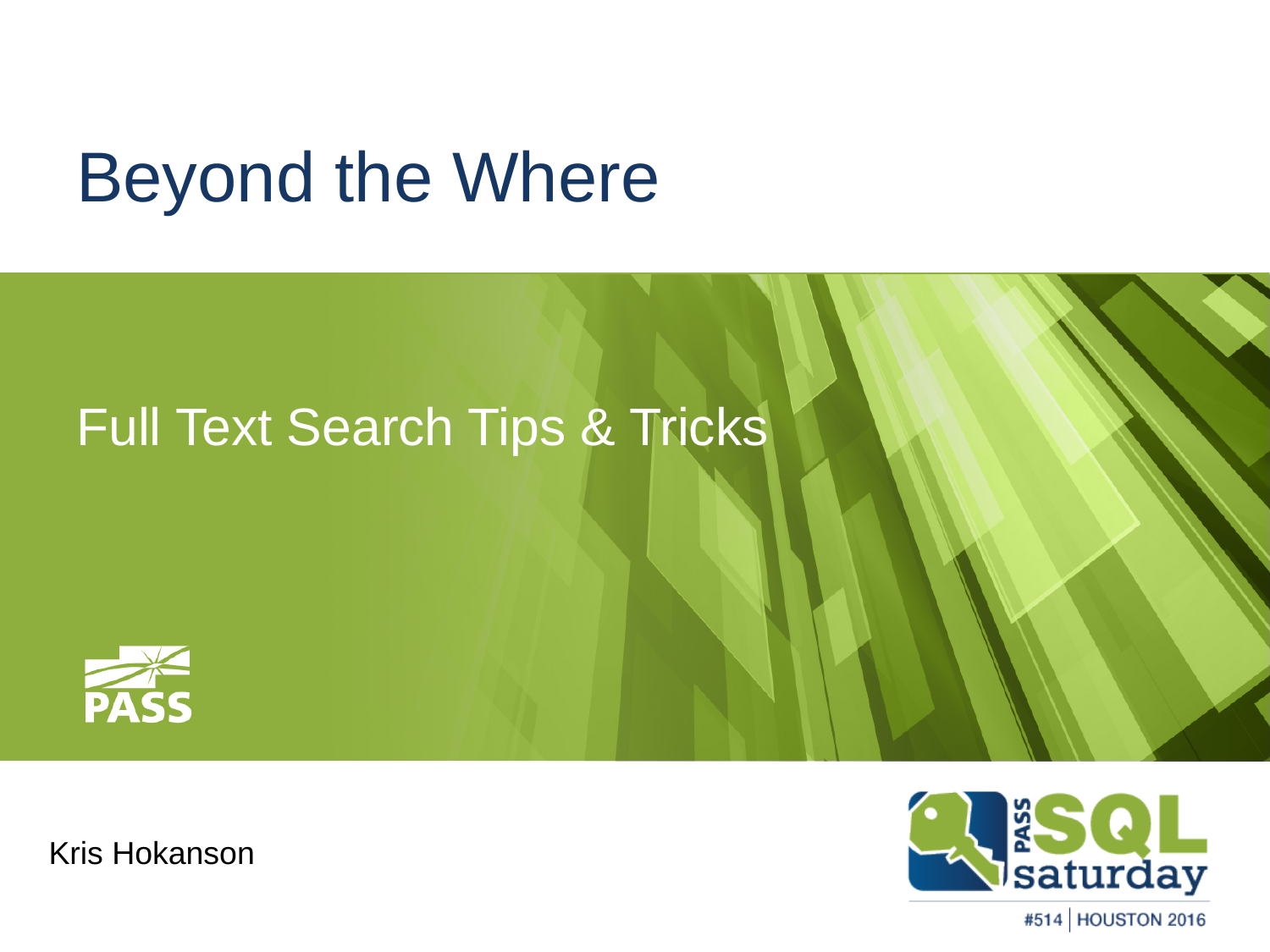

# Beyond the Where
Full Text Search Tips & Tricks

Kris Hokanson